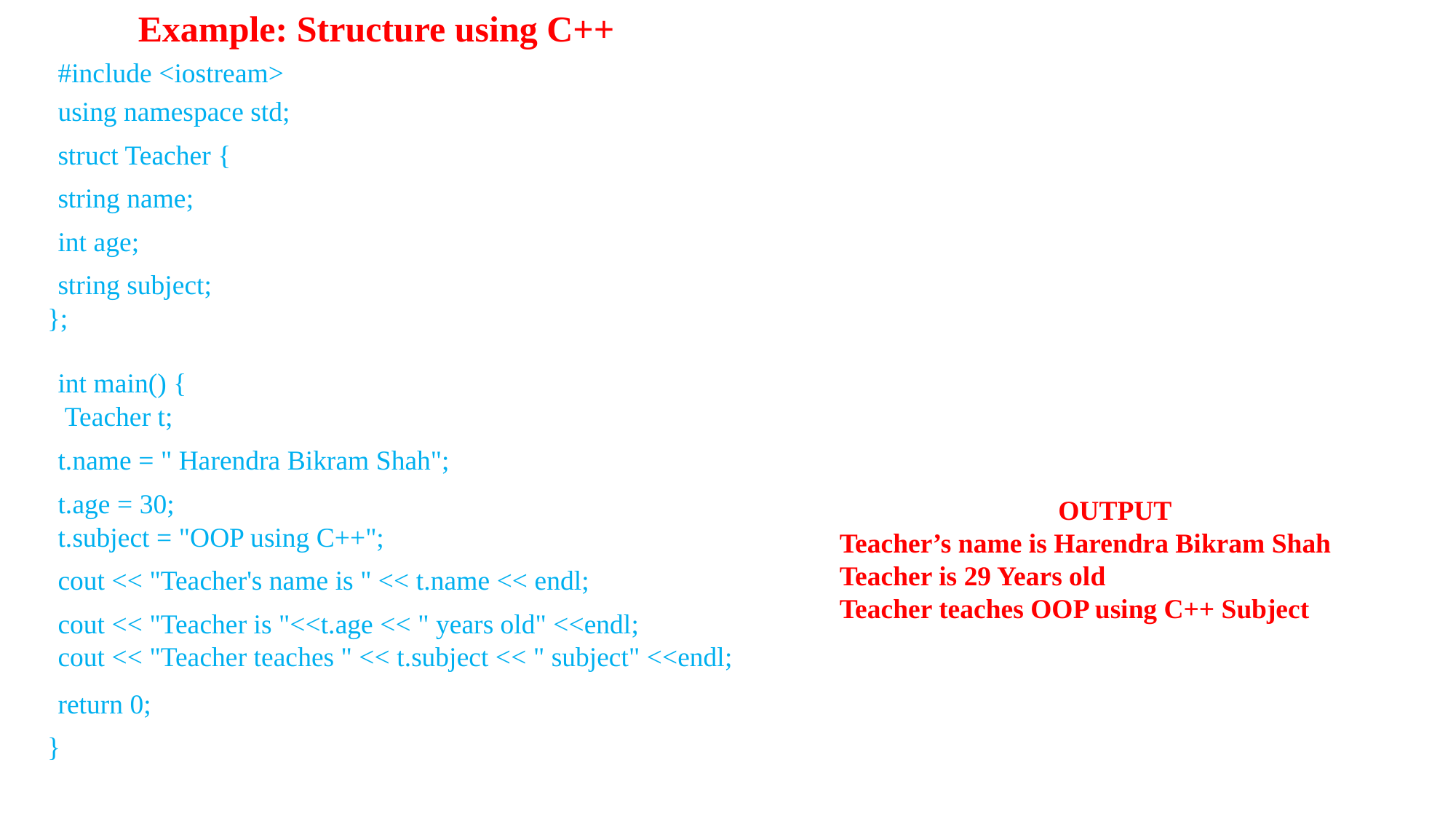

Example: Structure using C++
#include <iostream>
using namespace std;
struct Teacher {
string name;
int age;
string subject;
};

int main() {
 Teacher t;
t.name = " Harendra Bikram Shah";
t.age = 30;
t.subject = "OOP using C++";
cout << "Teacher's name is " << t.name << endl;
cout << "Teacher is "<<t.age << " years old" <<endl;
cout << "Teacher teaches " << t.subject << " subject" <<endl;
return 0;
}
OUTPUT
Teacher’s name is Harendra Bikram Shah
Teacher is 29 Years old
Teacher teaches OOP using C++ Subject